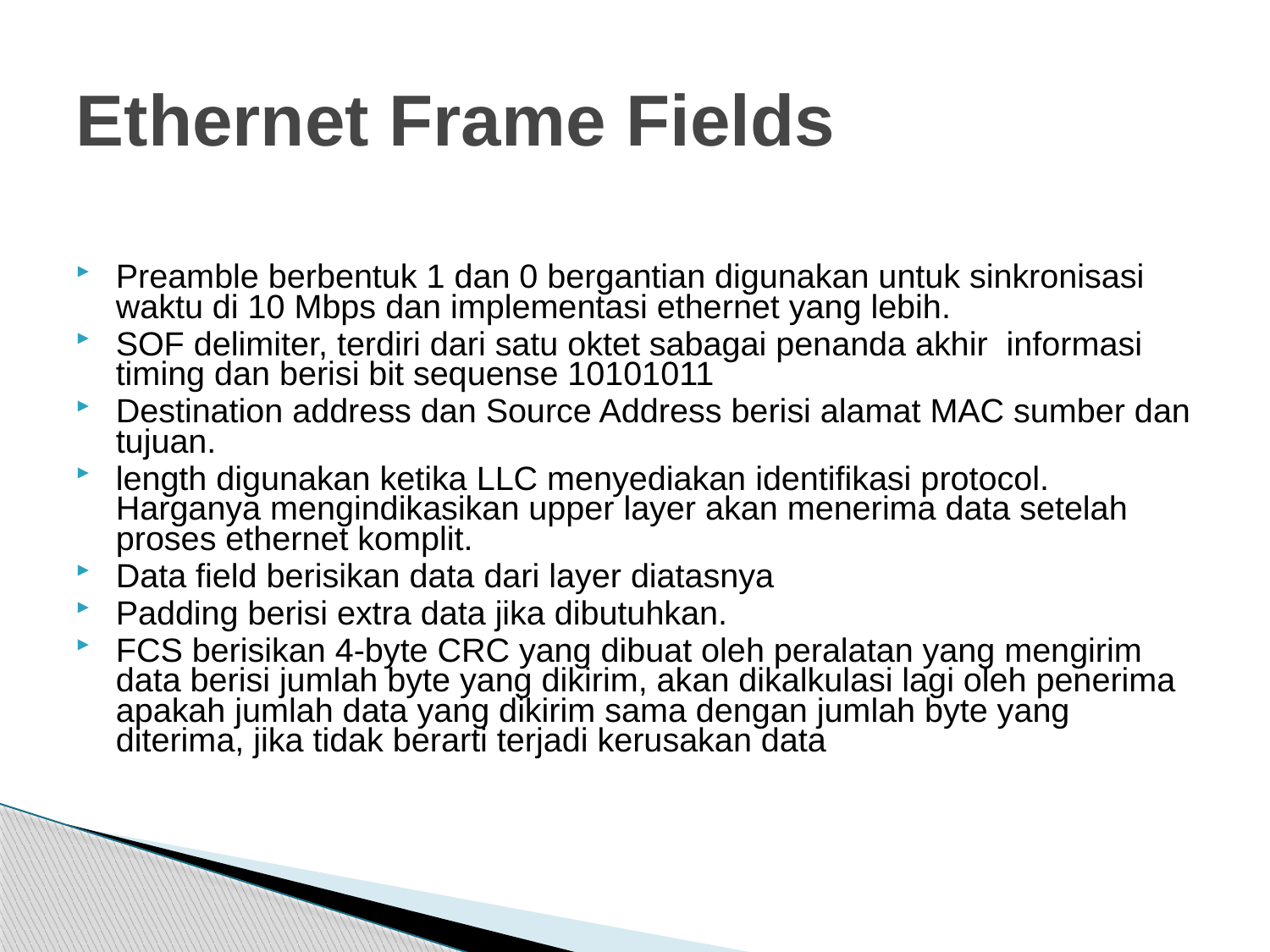

# Ethernet Frame Fields
Preamble berbentuk 1 dan 0 bergantian digunakan untuk sinkronisasi waktu di 10 Mbps dan implementasi ethernet yang lebih.
SOF delimiter, terdiri dari satu oktet sabagai penanda akhir  informasi timing dan berisi bit sequense 10101011
Destination address dan Source Address berisi alamat MAC sumber dan tujuan.
length digunakan ketika LLC menyediakan identifikasi protocol. Harganya mengindikasikan upper layer akan menerima data setelah proses ethernet komplit.
Data field berisikan data dari layer diatasnya
Padding berisi extra data jika dibutuhkan.
FCS berisikan 4-byte CRC yang dibuat oleh peralatan yang mengirim data berisi jumlah byte yang dikirim, akan dikalkulasi lagi oleh penerima apakah jumlah data yang dikirim sama dengan jumlah byte yang diterima, jika tidak berarti terjadi kerusakan data